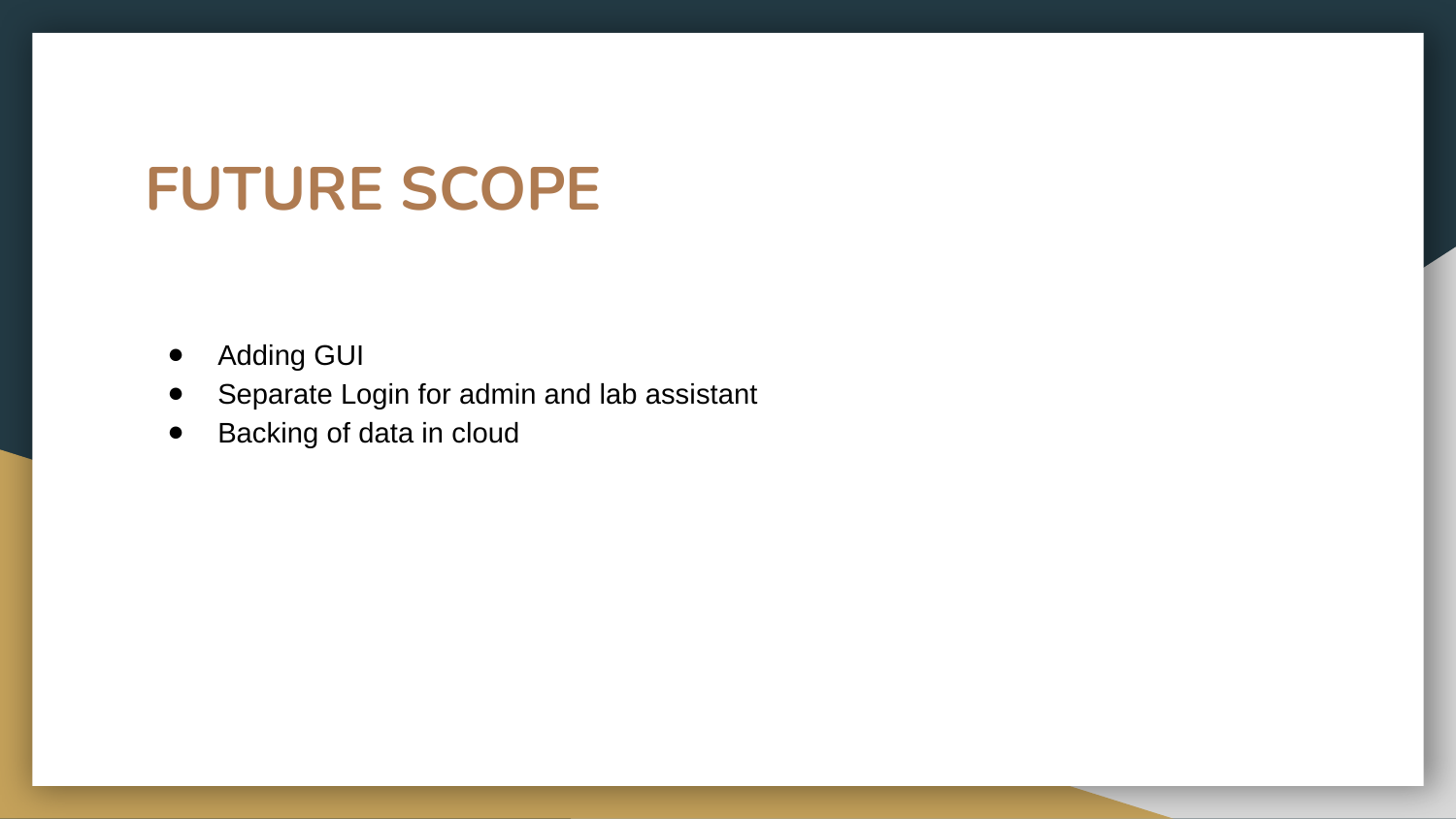

# FUTURE SCOPE
Adding GUI
Separate Login for admin and lab assistant
Backing of data in cloud